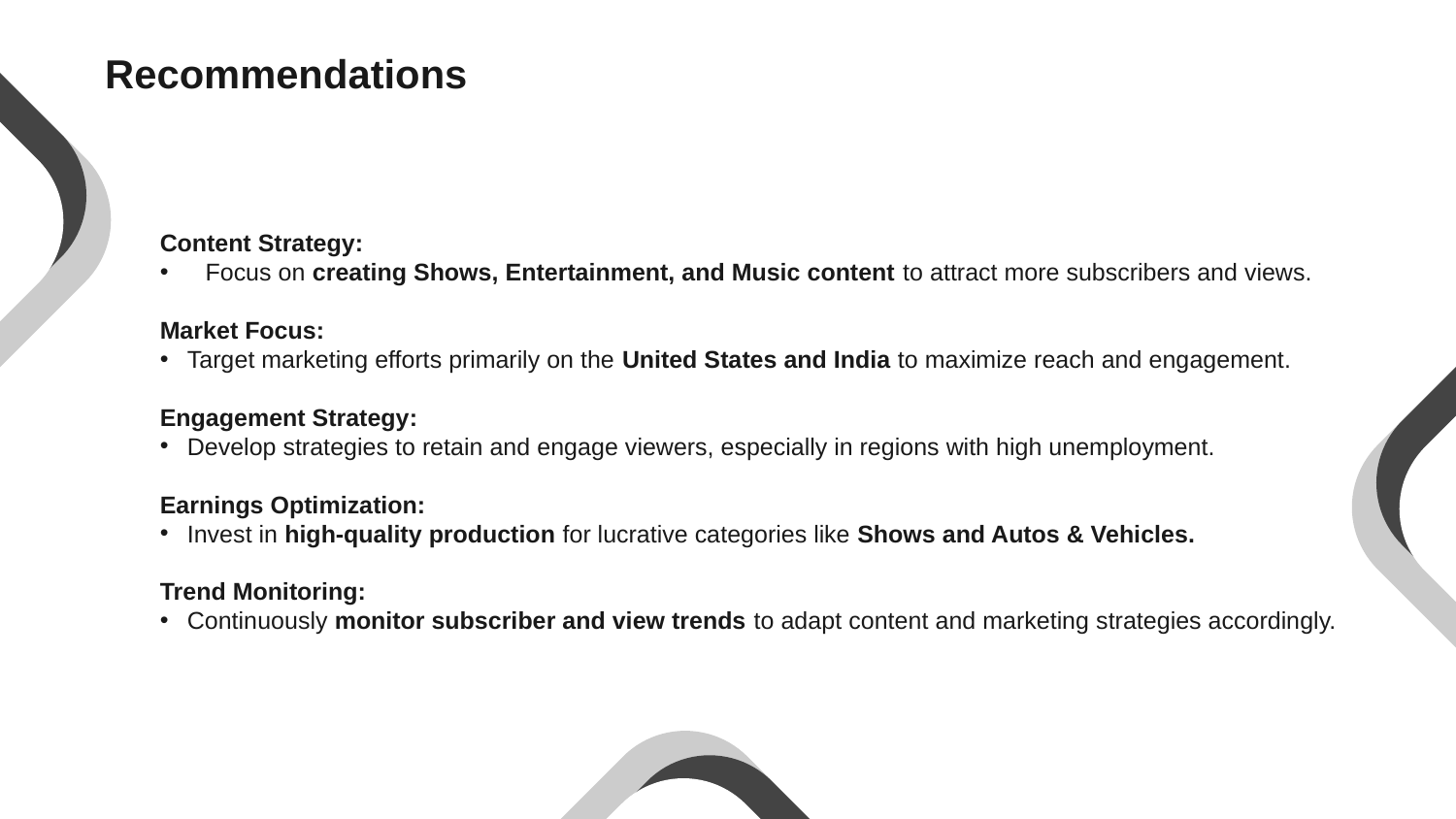

# Recommendations
Content Strategy:
Focus on creating Shows, Entertainment, and Music content to attract more subscribers and views.

Market Focus:
Target marketing efforts primarily on the United States and India to maximize reach and engagement.

Engagement Strategy:
Develop strategies to retain and engage viewers, especially in regions with high unemployment.

Earnings Optimization:
Invest in high-quality production for lucrative categories like Shows and Autos & Vehicles.

Trend Monitoring:
Continuously monitor subscriber and view trends to adapt content and marketing strategies accordingly.